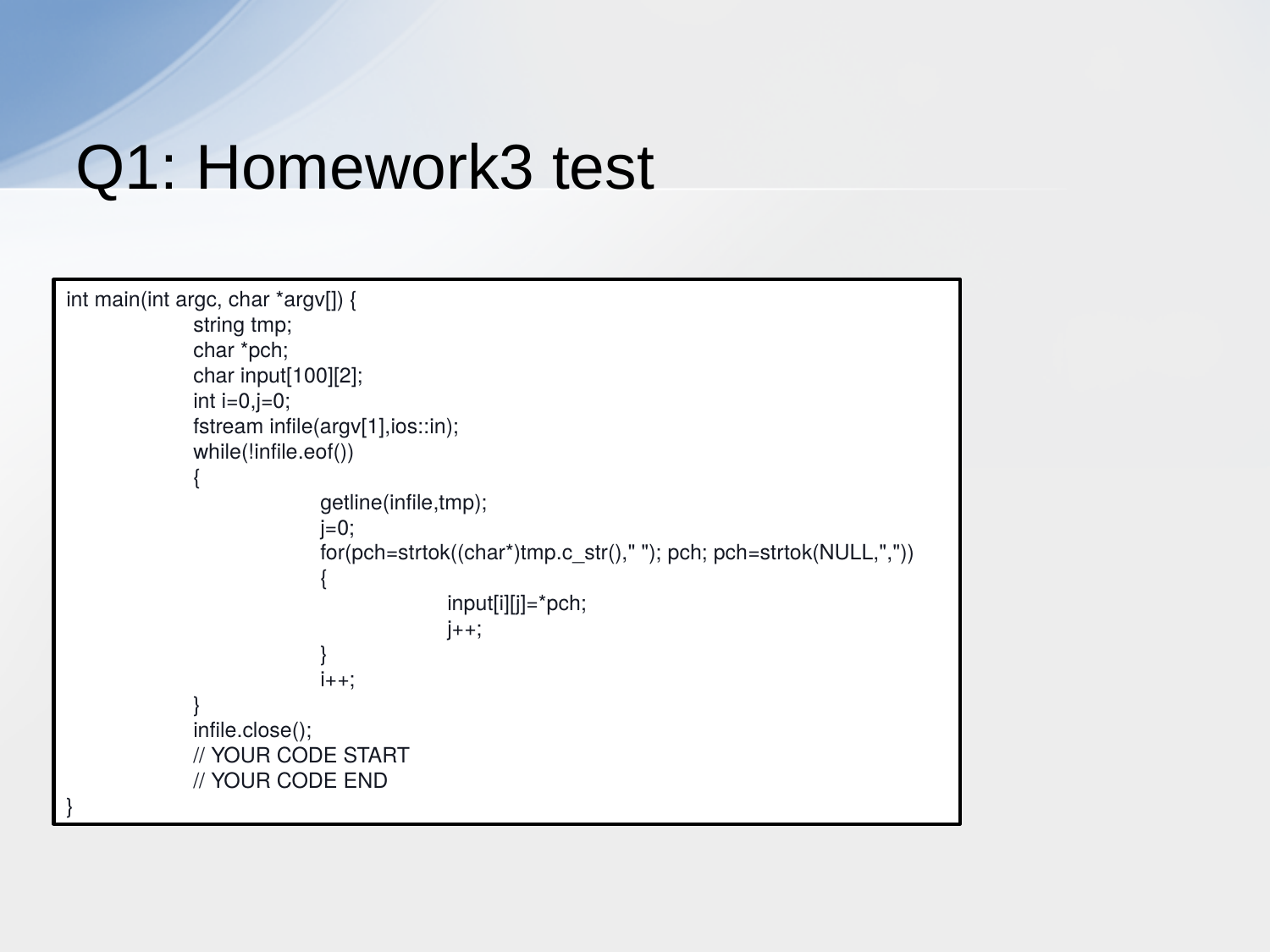

# Q1: Homework3 test

int main(int argc, char *argv[]) {
	string tmp;
	char *pch;
	char input[100][2];
	int i=0,j=0;
	fstream infile(argv[1],ios::in);
	while(!infile.eof())
	{
		getline(infile,tmp);
		j=0;
		for(pch=strtok((char*)tmp.c_str()," "); pch; pch=strtok(NULL,","))
		{
			input[i][j]=*pch;
			j++;
		}
		i++;
	}
	infile.close();
	// YOUR CODE START
	// YOUR CODE END
}